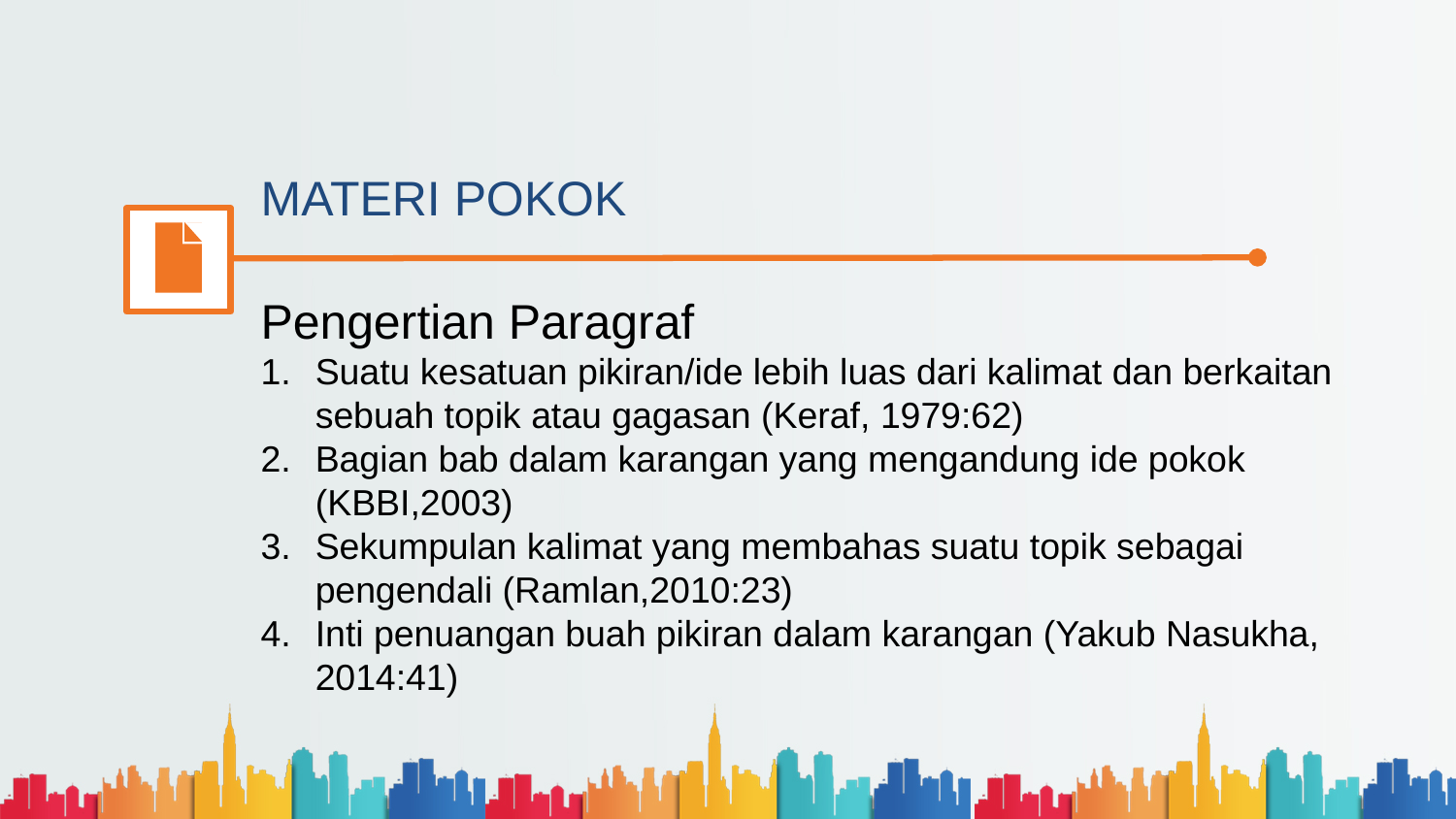

MATERI POKOK

Pengertian Paragraf
Suatu kesatuan pikiran/ide lebih luas dari kalimat dan berkaitan  sebuah topik atau gagasan (Keraf, 1979:62)
Bagian bab dalam karangan yang mengandung ide pokok (KBBI,2003)
Sekumpulan kalimat yang membahas suatu topik sebagai          pengendali (Ramlan,2010:23)
Inti penuangan buah pikiran dalam karangan (Yakub Nasukha,   2014:41)